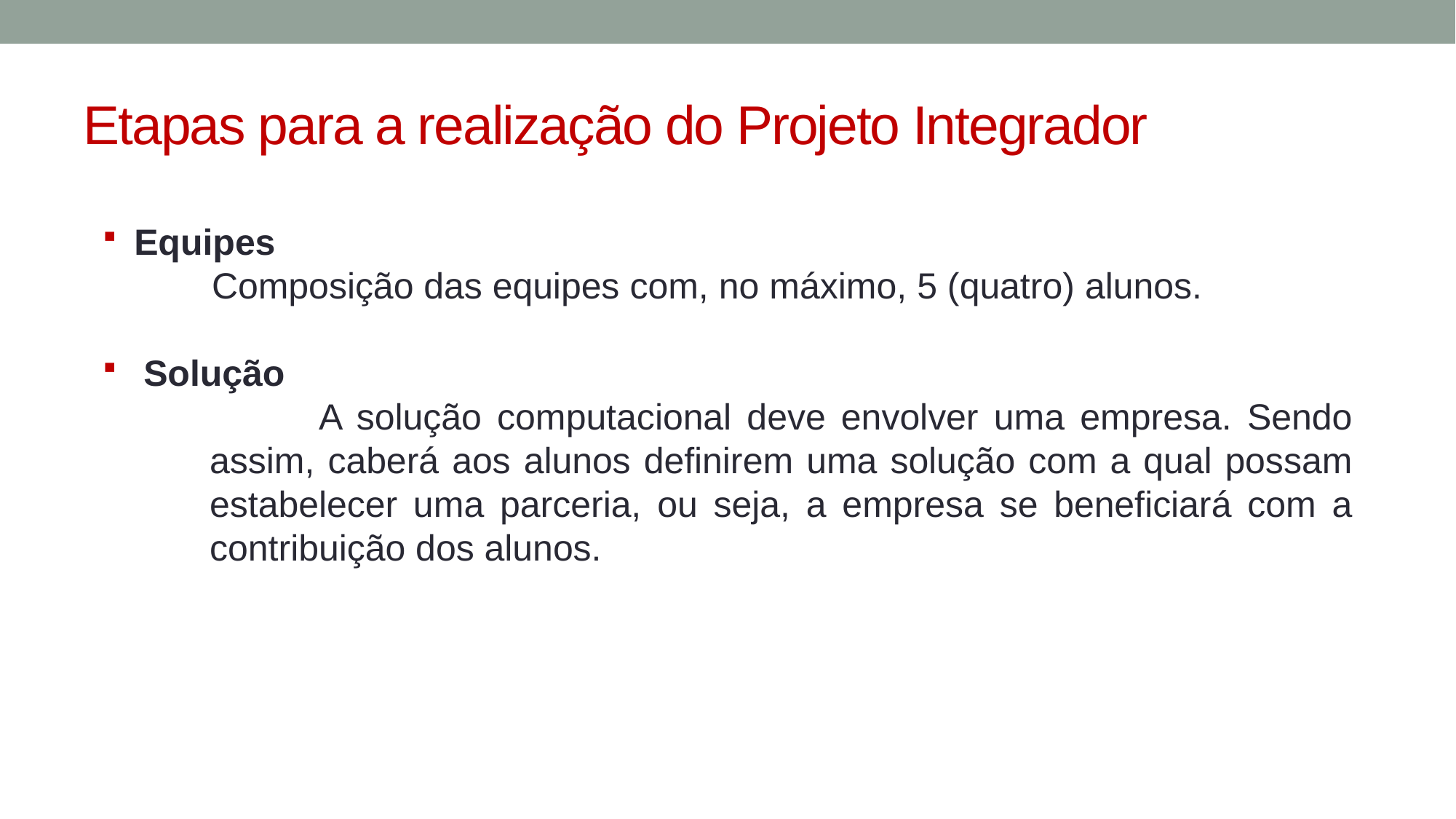

# Etapas para a realização do Projeto Integrador
Equipes
	Composição das equipes com, no máximo, 5 (quatro) alunos.

Solução
	A solução computacional deve envolver uma empresa. Sendo assim, caberá aos alunos definirem uma solução com a qual possam estabelecer uma parceria, ou seja, a empresa se beneficiará com a contribuição dos alunos.